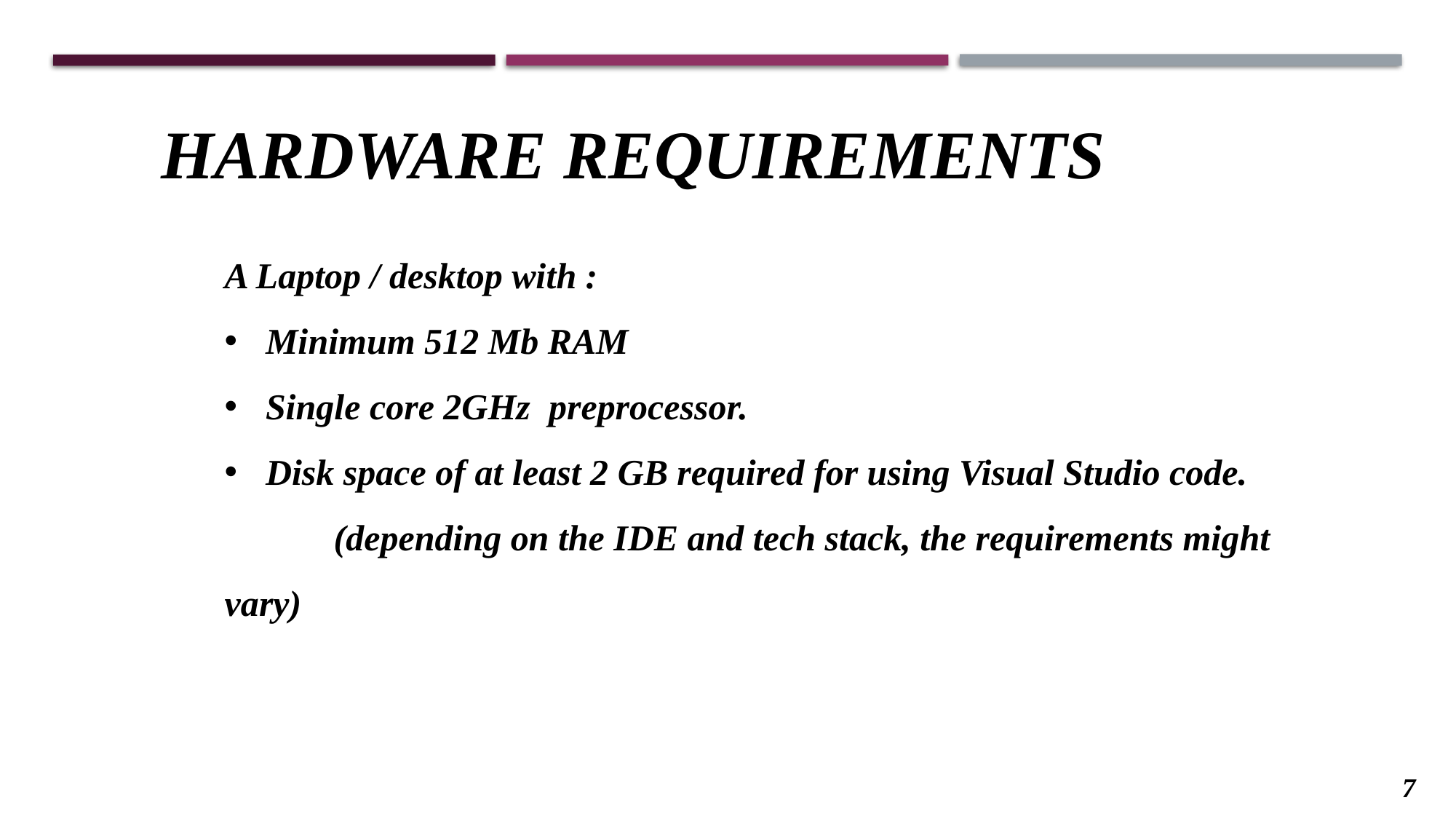

# Hardware Requirements
A Laptop / desktop with :
Minimum 512 Mb RAM
Single core 2GHz  preprocessor.
Disk space of at least 2 GB required for using Visual Studio code.
	(depending on the IDE and tech stack, the requirements might vary)
7